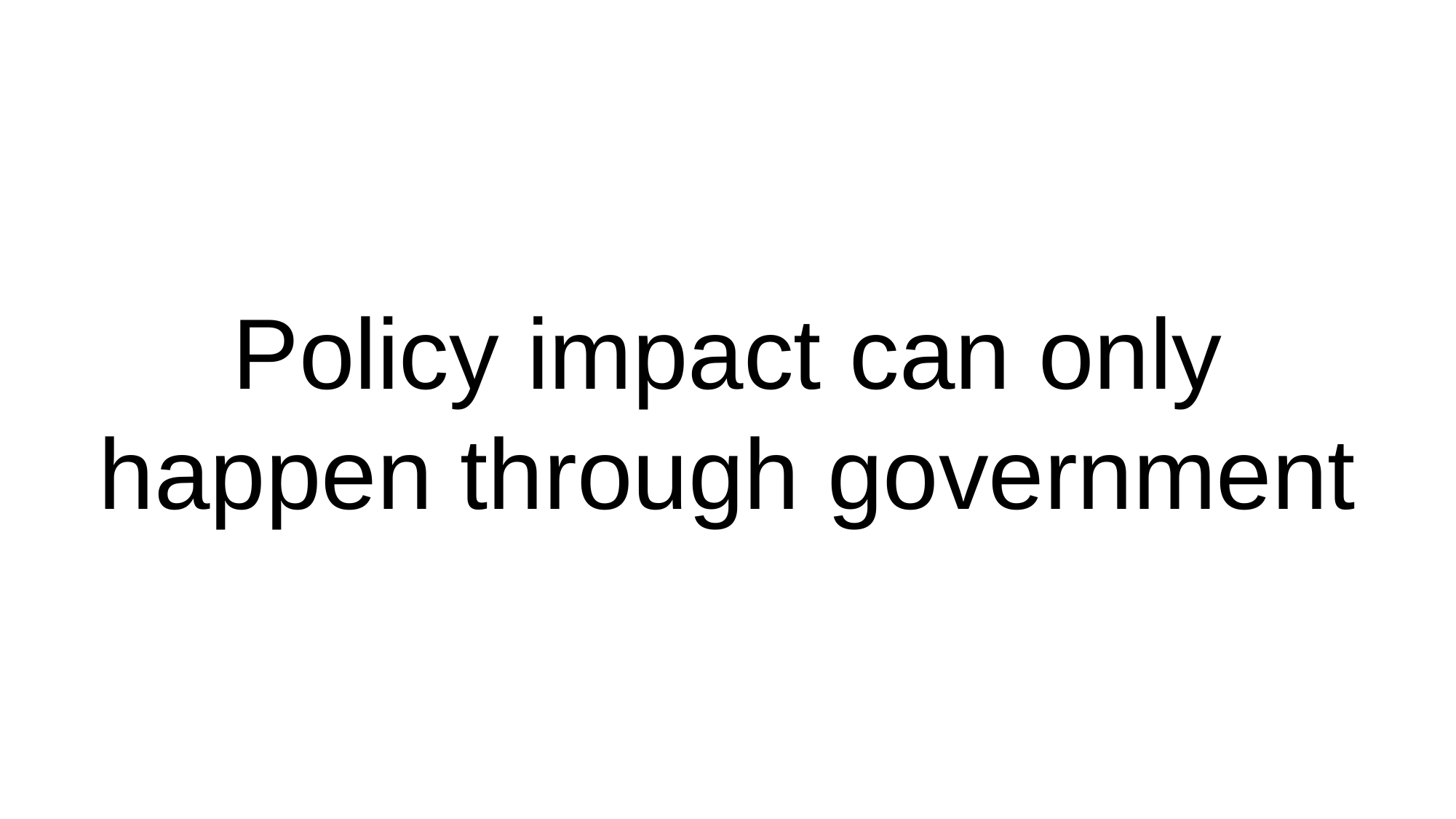

# Policy impact can only happen through government